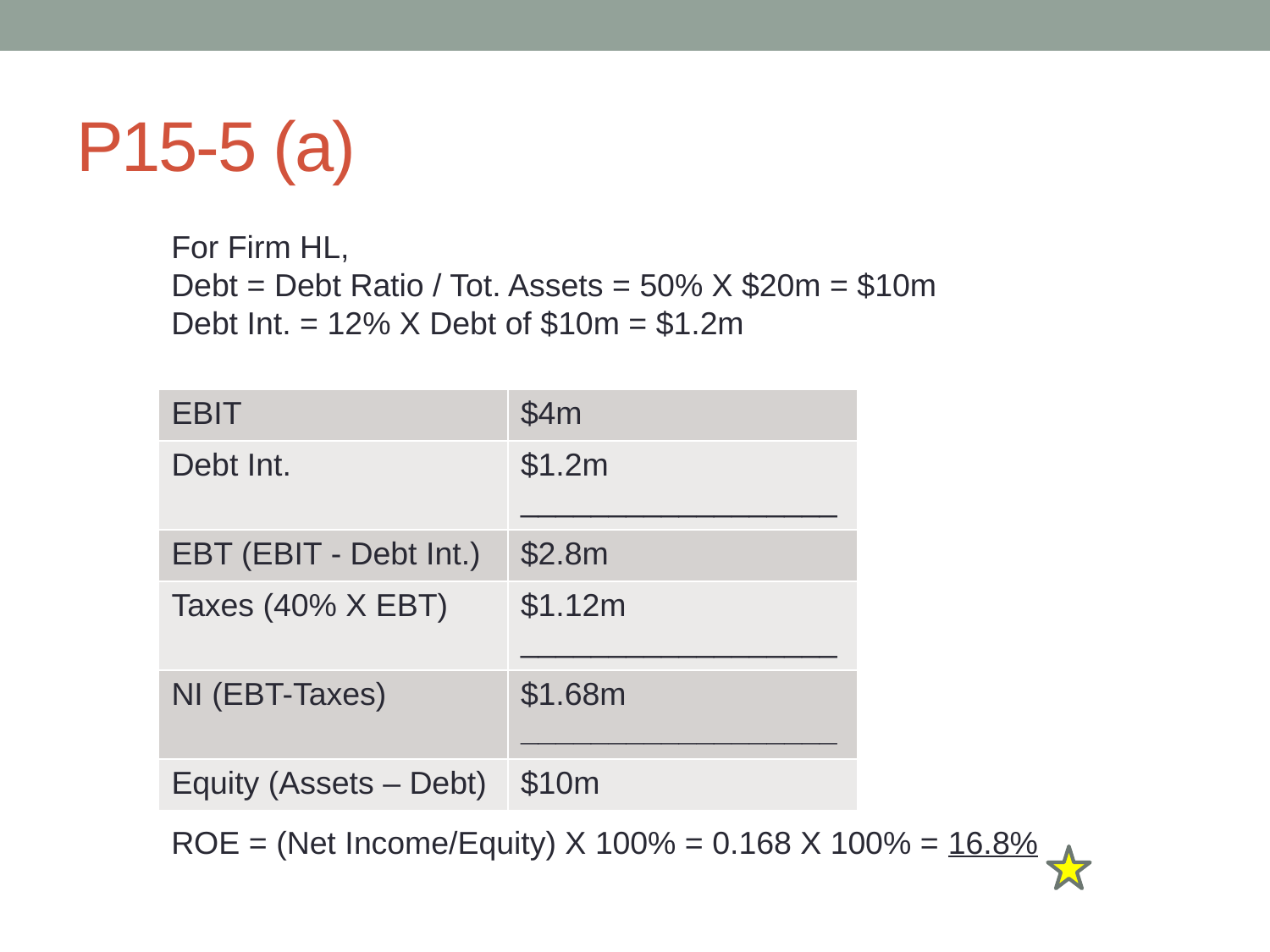

# P15-5 (a)
For Firm HL,
Debt = Debt Ratio / Tot. Assets = 50% X $20m = $10m
Debt Int. = 12% X Debt of $10m = $1.2m
| EBIT | $4m |
| --- | --- |
| Debt Int. | $1.2m \_\_\_\_\_\_\_\_\_\_\_\_\_\_\_\_\_\_ |
| EBT (EBIT - Debt Int.) | $2.8m |
| Taxes (40% X EBT) | $1.12m \_\_\_\_\_\_\_\_\_\_\_\_\_\_\_\_\_\_ |
| NI (EBT-Taxes) | $1.68m \_\_\_\_\_\_\_\_\_\_\_\_\_\_\_\_\_\_ |
| Equity (Assets – Debt) | $10m |
ROE = (Net Income/Equity) X 100% = 0.168 X 100% = 16.8%